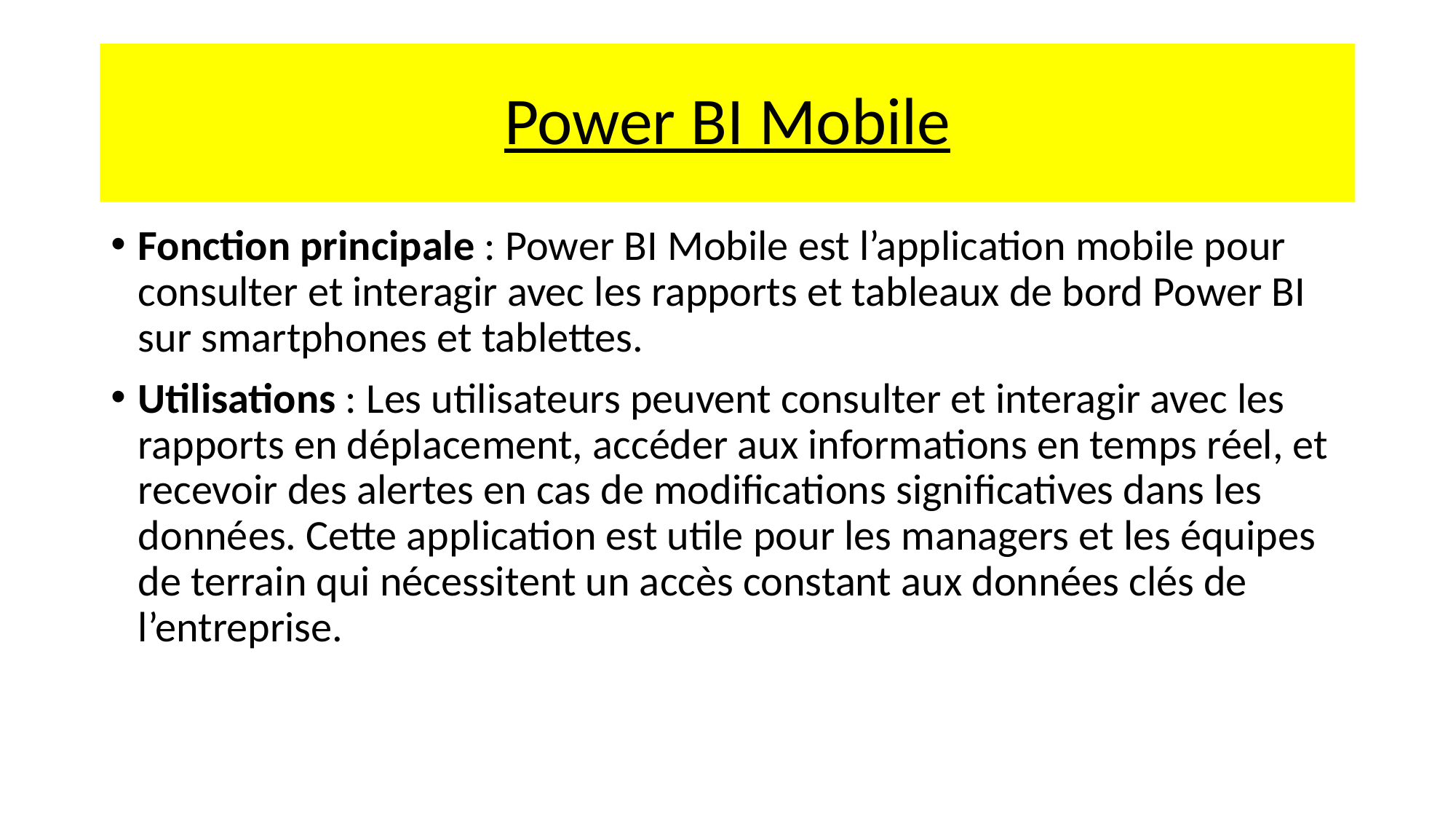

# Power BI Mobile
Fonction principale : Power BI Mobile est l’application mobile pour consulter et interagir avec les rapports et tableaux de bord Power BI sur smartphones et tablettes.
Utilisations : Les utilisateurs peuvent consulter et interagir avec les rapports en déplacement, accéder aux informations en temps réel, et recevoir des alertes en cas de modifications significatives dans les données. Cette application est utile pour les managers et les équipes de terrain qui nécessitent un accès constant aux données clés de l’entreprise.